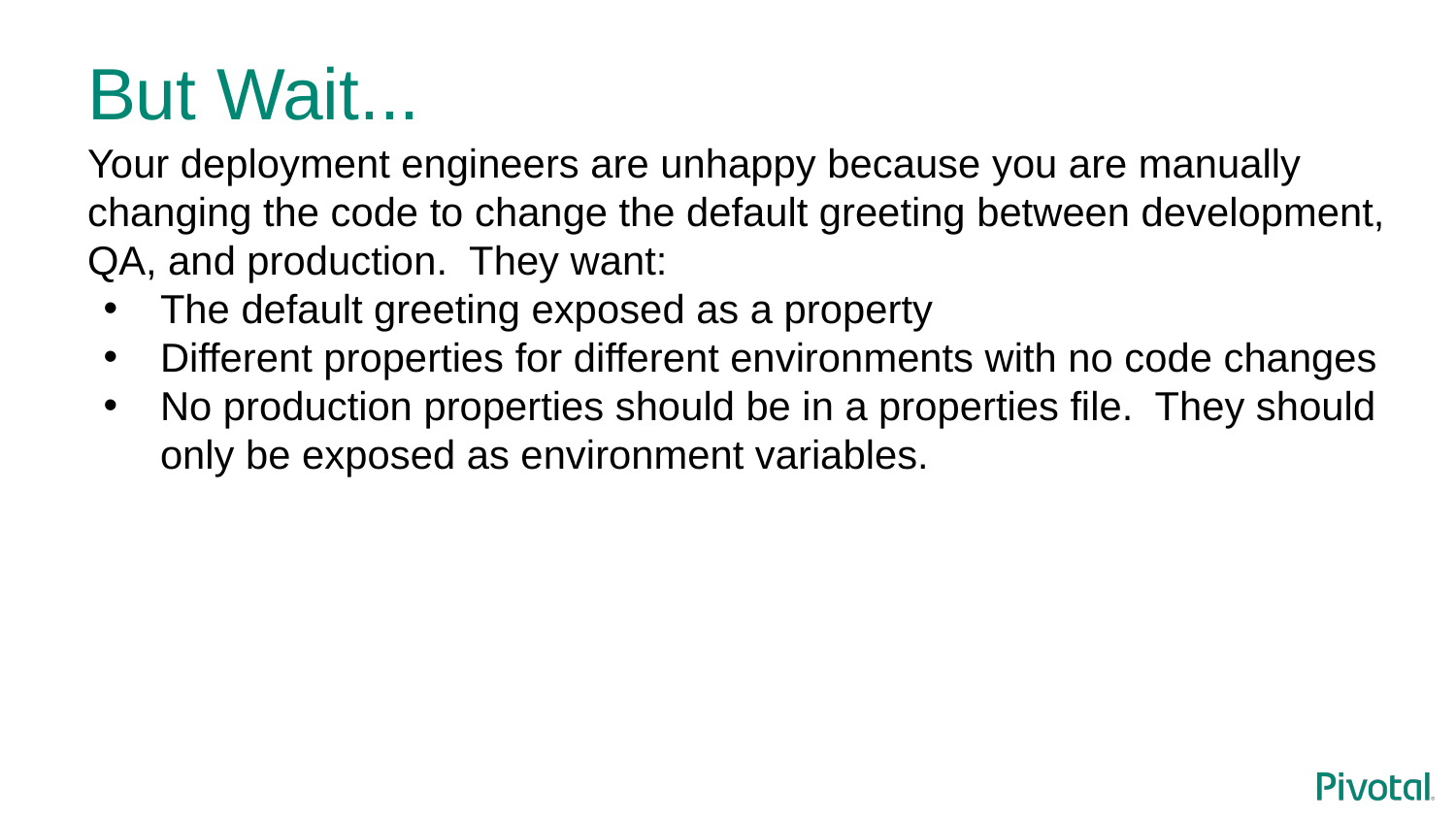

# But Wait...
Your deployment engineers are unhappy because you are manually changing the code to change the default greeting between development, QA, and production.  They want:
The default greeting exposed as a property
Different properties for different environments with no code changes
No production properties should be in a properties file.  They should only be exposed as environment variables.